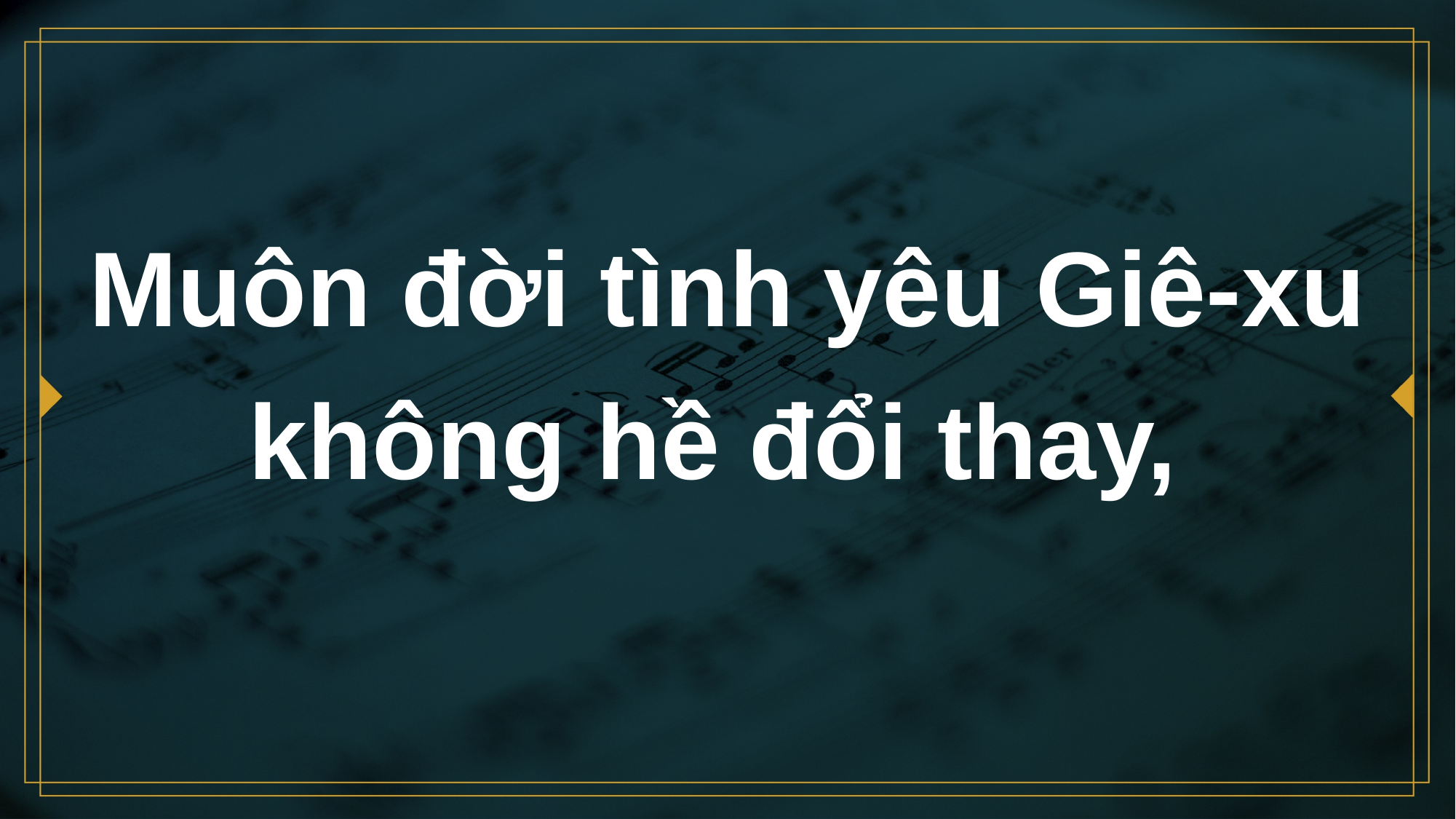

# Muôn đời tình yêu Giê-xu không hề đổi thay,